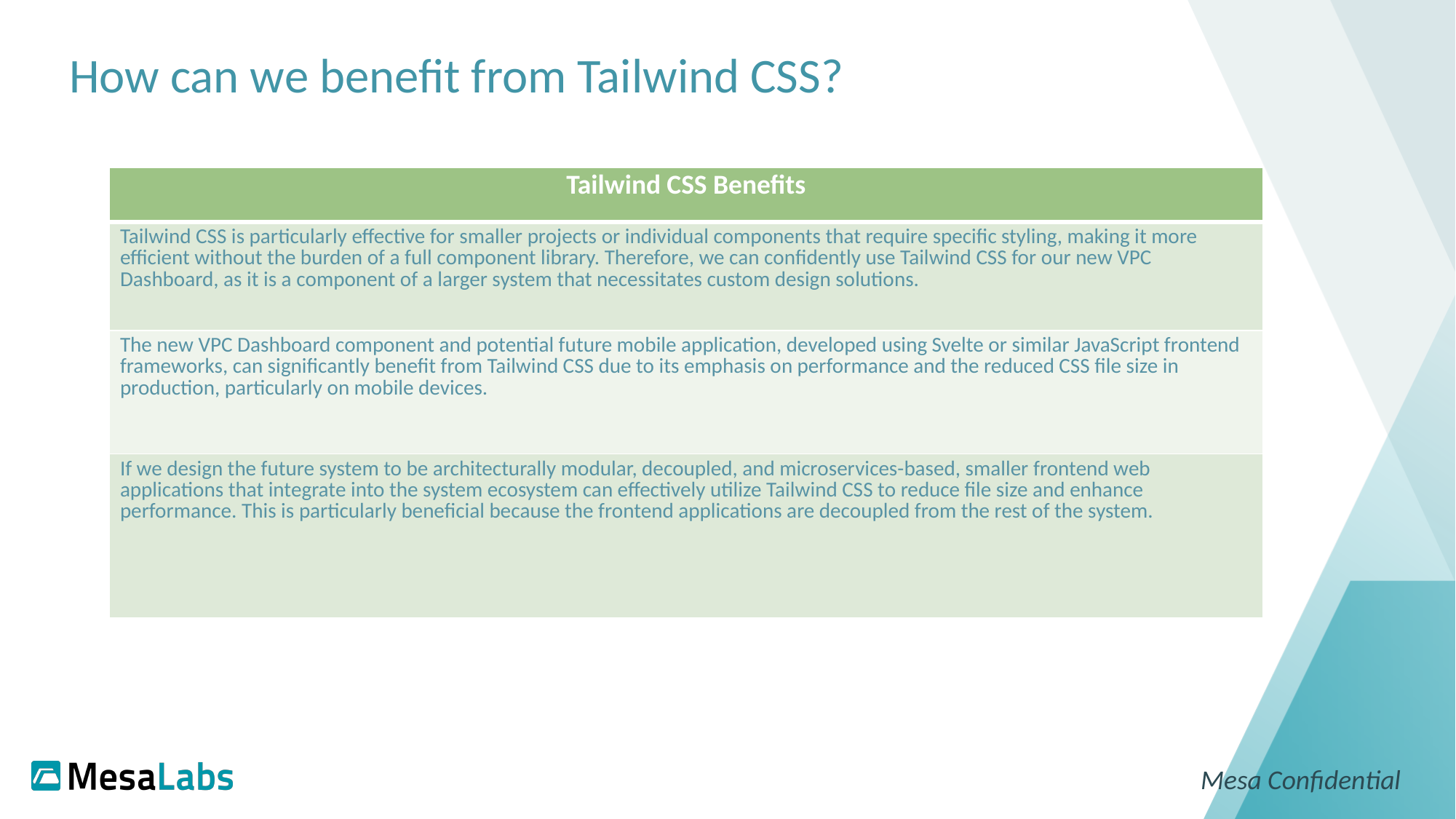

# How can we benefit from Tailwind CSS?

| Tailwind CSS Benefits |
| --- |
| Tailwind CSS is particularly effective for smaller projects or individual components that require specific styling, making it more efficient without the burden of a full component library. Therefore, we can confidently use Tailwind CSS for our new VPC Dashboard, as it is a component of a larger system that necessitates custom design solutions. |
| The new VPC Dashboard component and potential future mobile application, developed using Svelte or similar JavaScript frontend frameworks, can significantly benefit from Tailwind CSS due to its emphasis on performance and the reduced CSS file size in production, particularly on mobile devices. |
| If we design the future system to be architecturally modular, decoupled, and microservices-based, smaller frontend web applications that integrate into the system ecosystem can effectively utilize Tailwind CSS to reduce file size and enhance performance. This is particularly beneficial because the frontend applications are decoupled from the rest of the system. |
Mesa Confidential